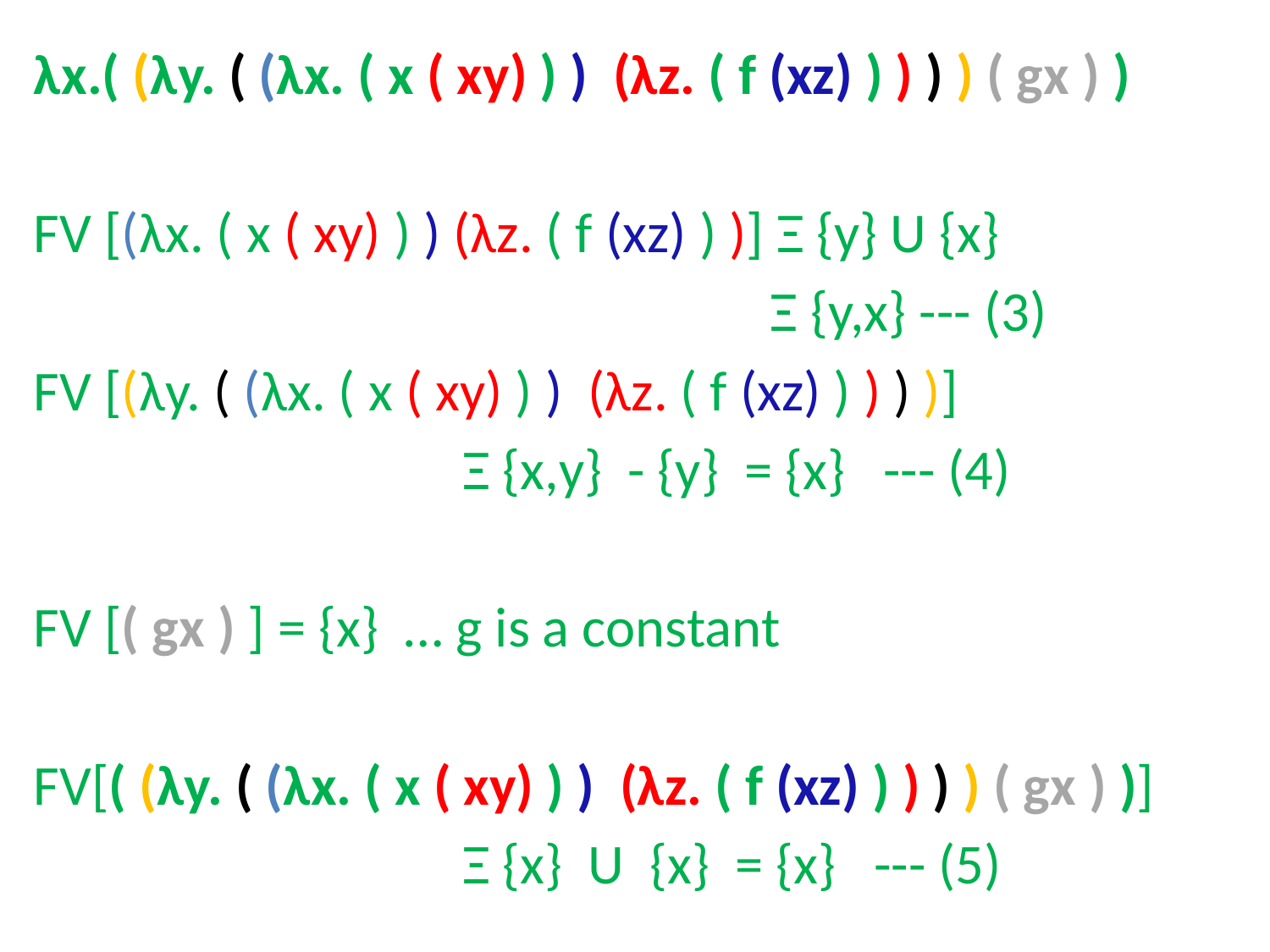

λx.( (λy. ( (λx. ( x ( xy) ) )  (λz. ( f (xz) ) ) ) ) ( gx ) )

FV [(λx. ( x ( xy) ) ) (λz. ( f (xz) ) )] Ξ {y} U {x}
                                                          Ξ {y,x} --- (3)
FV [(λy. ( (λx. ( x ( xy) ) )  (λz. ( f (xz) ) ) ) )]
				Ξ {x,y}  - {y}  = {x}   --- (4)

FV [( gx ) ] = {x}  … g is a constant

FV[( (λy. ( (λx. ( x ( xy) ) )  (λz. ( f (xz) ) ) ) ) ( gx ) )]
				Ξ {x}  U  {x}  = {x}   --- (5)